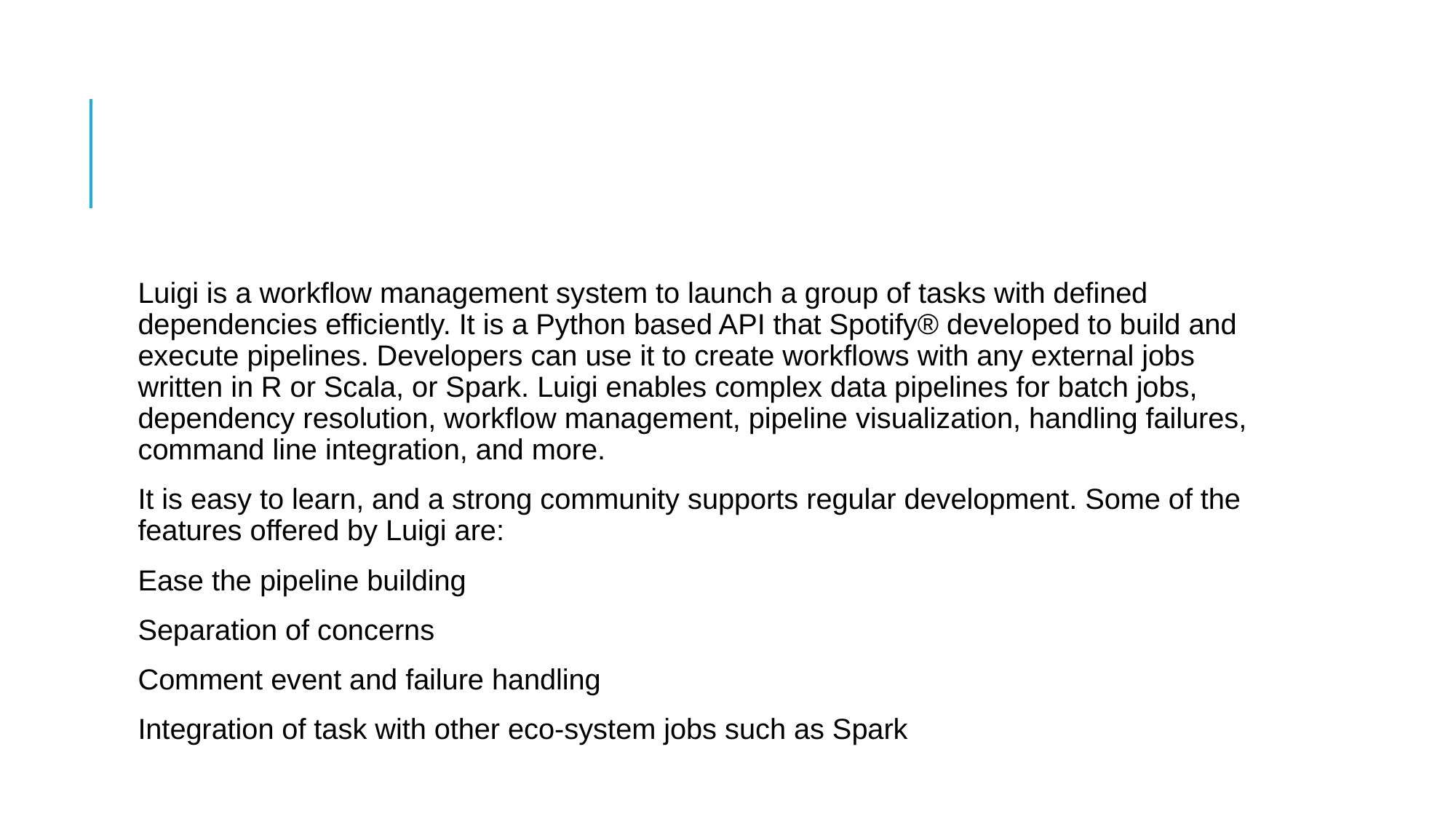

#
Luigi is a workflow management system to launch a group of tasks with defined dependencies efficiently. It is a Python based API that Spotify® developed to build and execute pipelines. Developers can use it to create workflows with any external jobs written in R or Scala, or Spark. Luigi enables complex data pipelines for batch jobs, dependency resolution, workflow management, pipeline visualization, handling failures, command line integration, and more.
It is easy to learn, and a strong community supports regular development. Some of the features offered by Luigi are:
Ease the pipeline building
Separation of concerns
Comment event and failure handling
Integration of task with other eco-system jobs such as Spark